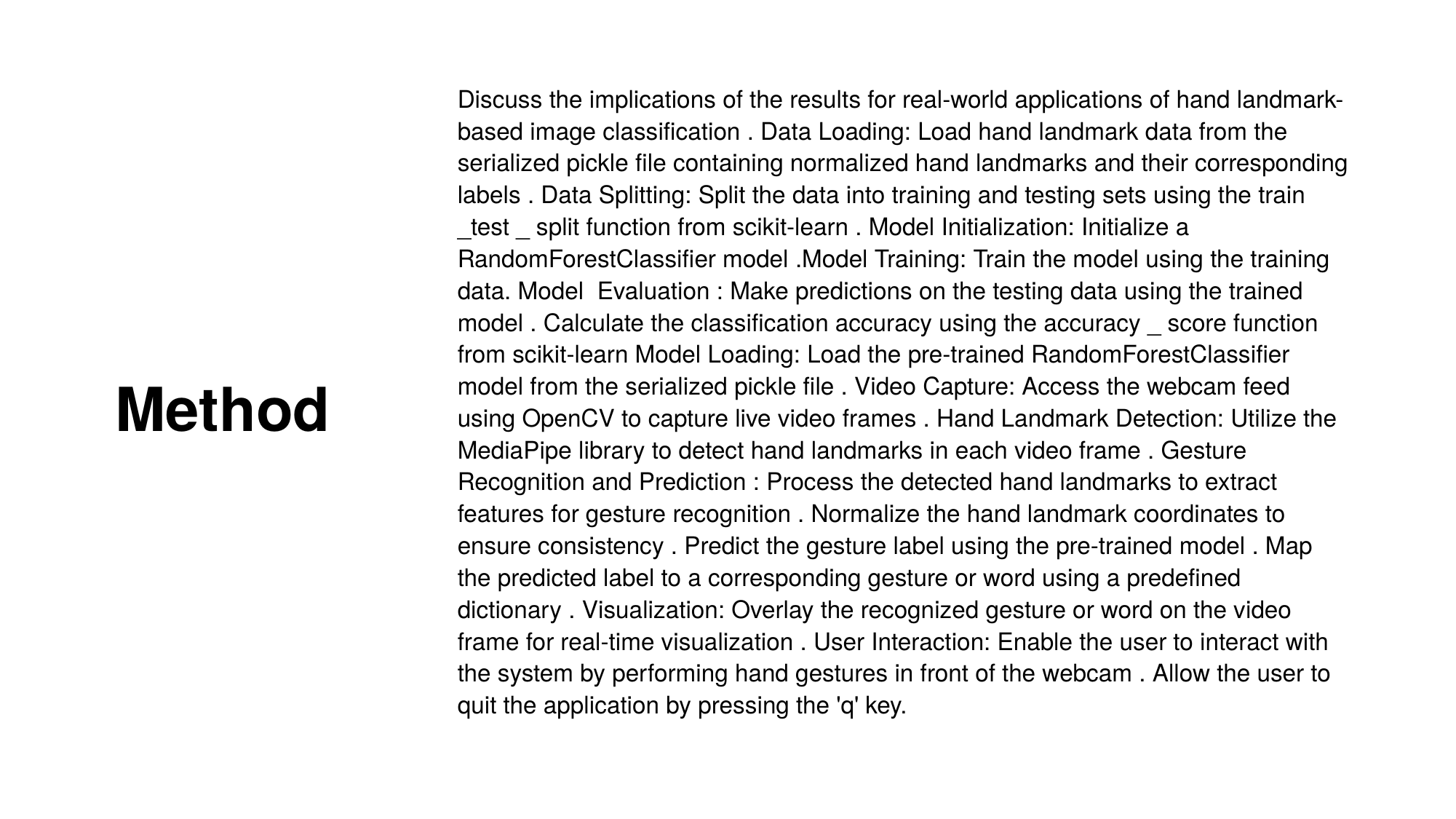

Discuss the implications of the results for real-world applications of hand landmark-based image classification . Data Loading: Load hand landmark data from the serialized pickle file containing normalized hand landmarks and their corresponding labels . Data Splitting: Split the data into training and testing sets using the train _test _ split function from scikit-learn . Model Initialization: Initialize a RandomForestClassifier model .Model Training: Train the model using the training data. Model  Evaluation : Make predictions on the testing data using the trained model . Calculate the classification accuracy using the accuracy _ score function from scikit-learn Model Loading: Load the pre-trained RandomForestClassifier model from the serialized pickle file . Video Capture: Access the webcam feed using OpenCV to capture live video frames . Hand Landmark Detection: Utilize the MediaPipe library to detect hand landmarks in each video frame . Gesture Recognition and Prediction : Process the detected hand landmarks to extract features for gesture recognition . Normalize the hand landmark coordinates to ensure consistency . Predict the gesture label using the pre-trained model . Map the predicted label to a corresponding gesture or word using a predefined dictionary . Visualization: Overlay the recognized gesture or word on the video frame for real-time visualization . User Interaction: Enable the user to interact with the system by performing hand gestures in front of the webcam . Allow the user to quit the application by pressing the 'q' key.
# Method